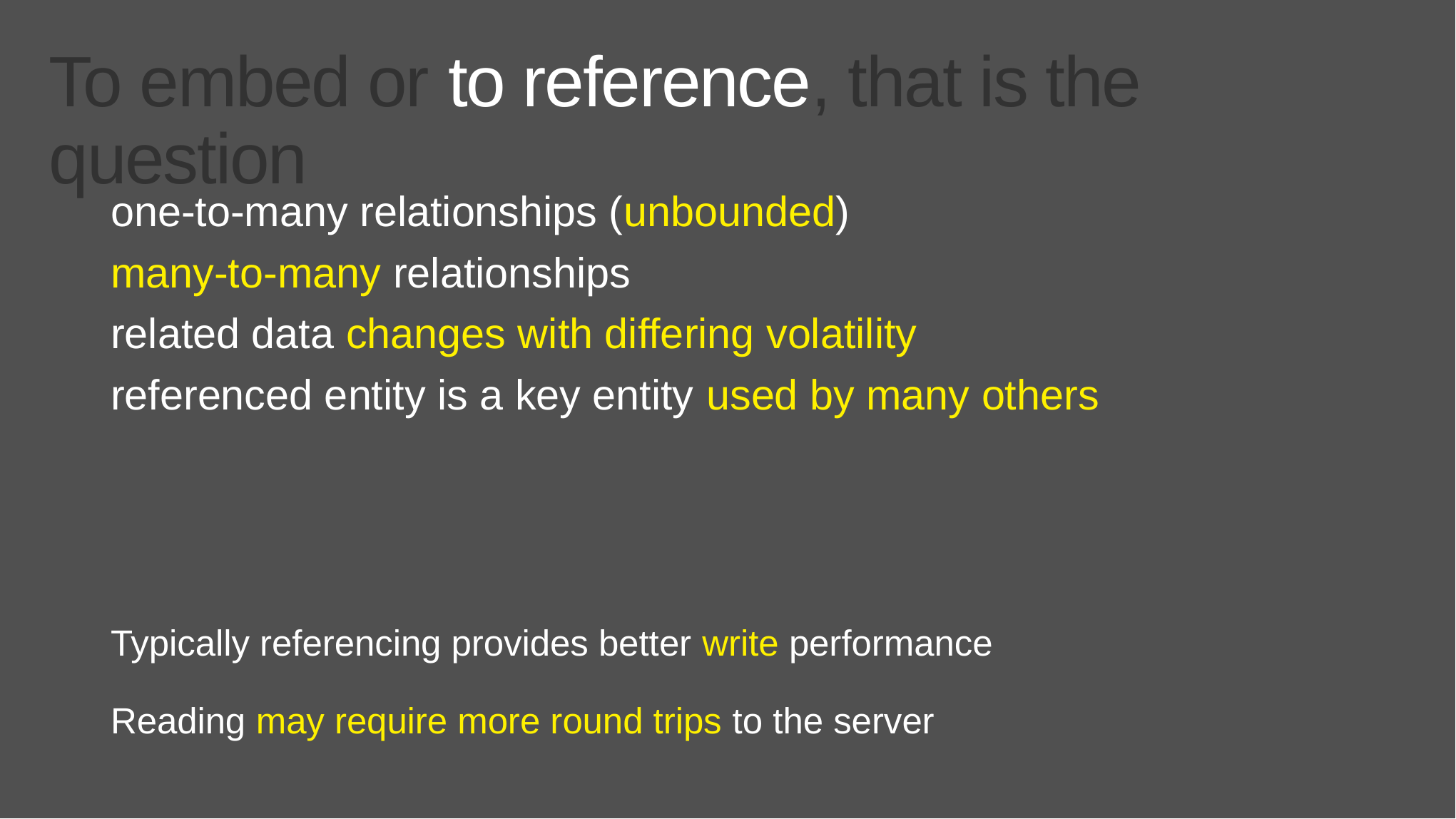

# To embed or to reference, that is the question
one-to-many relationships (unbounded)
many-to-many relationships
related data changes with differing volatility
referenced entity is a key entity used by many others

Typically referencing provides better write performance
Reading may require more round trips to the server